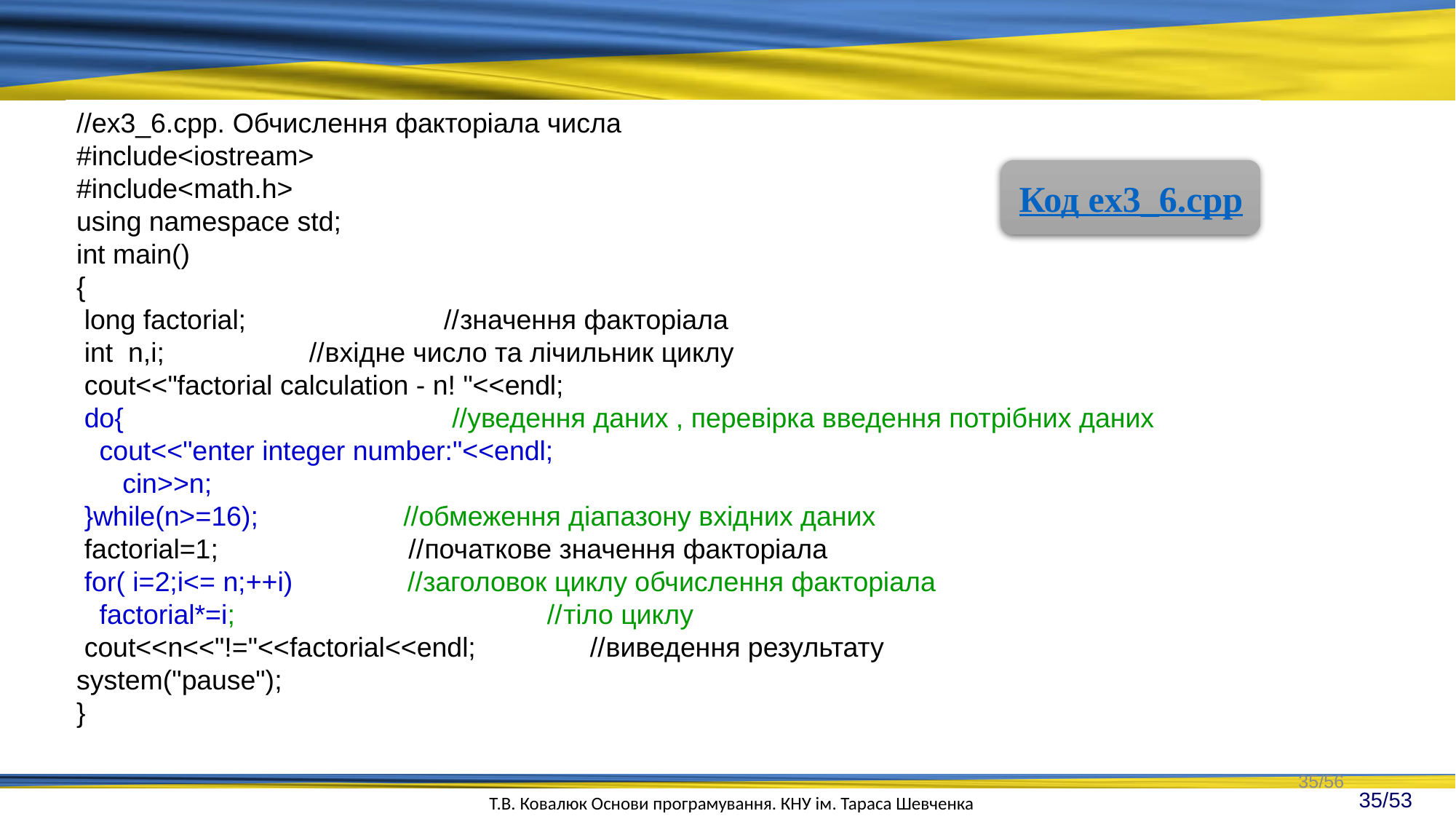

//ex3_6.cpp. Обчислення факторіала числа
#include<iostream>
#include<math.h>
using namespace std;
int main()
{
 long factorial;                          //значення факторіала
 int  n,i;                   //вхідне число та лічильник циклу
 cout<<"factorial calculation - n! "<<endl;
 do{                                           //уведення даних , перевірка введення потрібних даних
   cout<<"enter integer number:"<<endl;
      cin>>n;
 }while(n>=16);                   //обмеження діапазону вхідних даних
 factorial=1;                         //початкове значення факторіала
 for( i=2;i<= n;++i)               //заголовок циклу обчислення факторіала
   factorial*=i;                                         //тіло циклу
 cout<<n<<"!="<<factorial<<endl;               //виведення результату
system("pause");
}
Код ex3_6.cpp
35/56